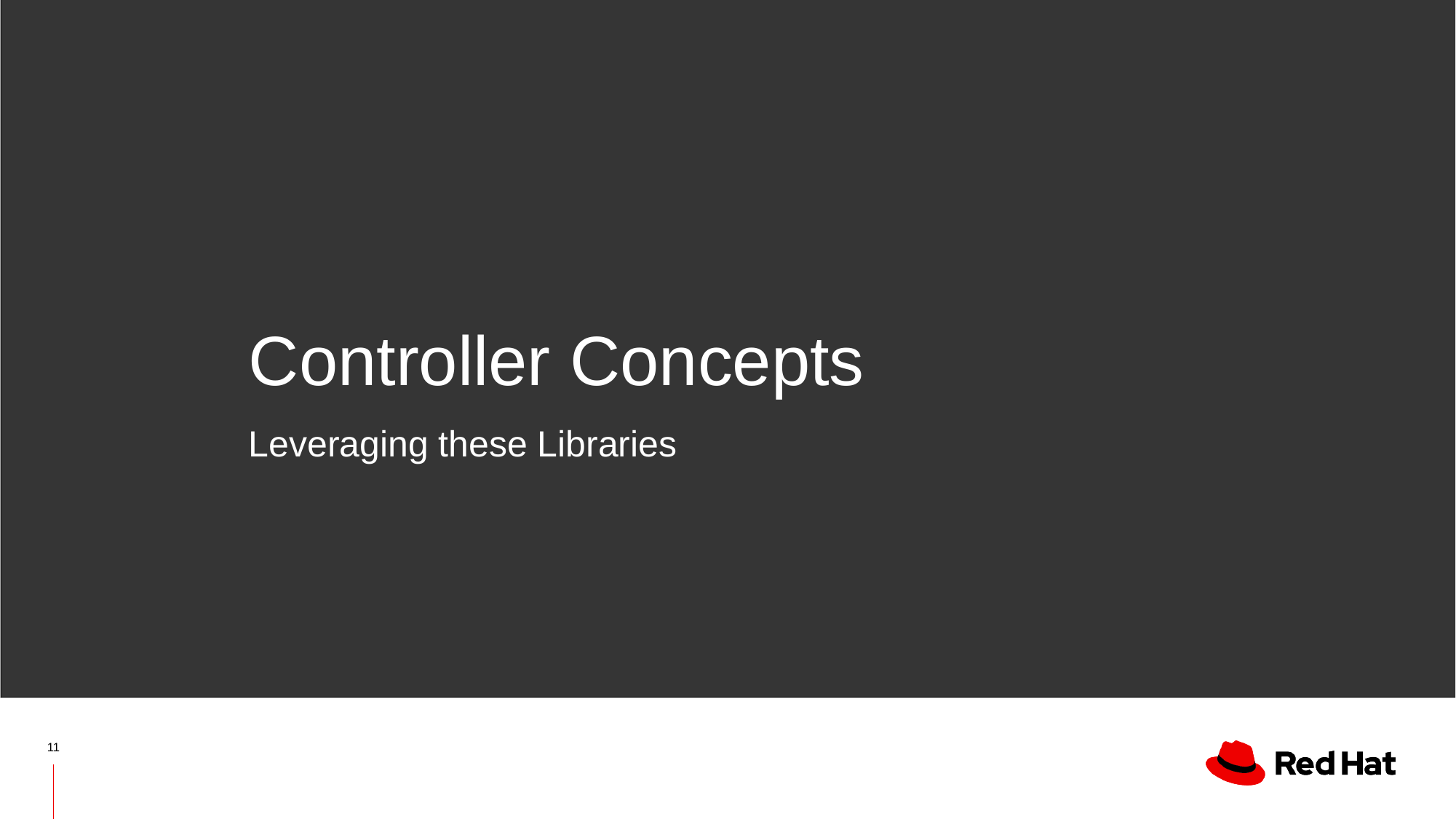

# Controller Concepts
Leveraging these Libraries

11